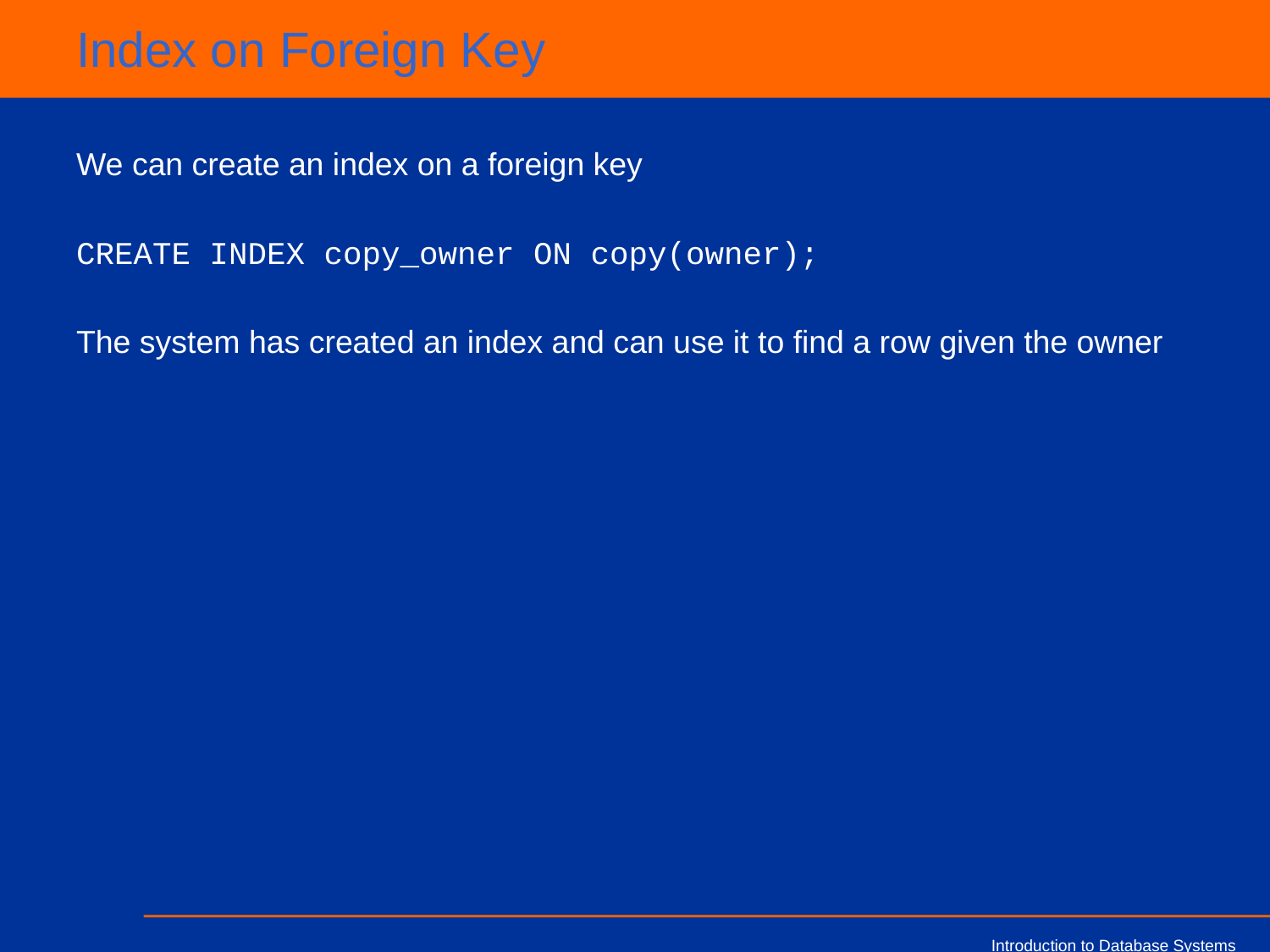

# Index on Foreign Key
We can create an index on a foreign key

CREATE INDEX copy_owner ON copy(owner);

The system has created an index and can use it to find a row given the owner

Introduction to Database Systems